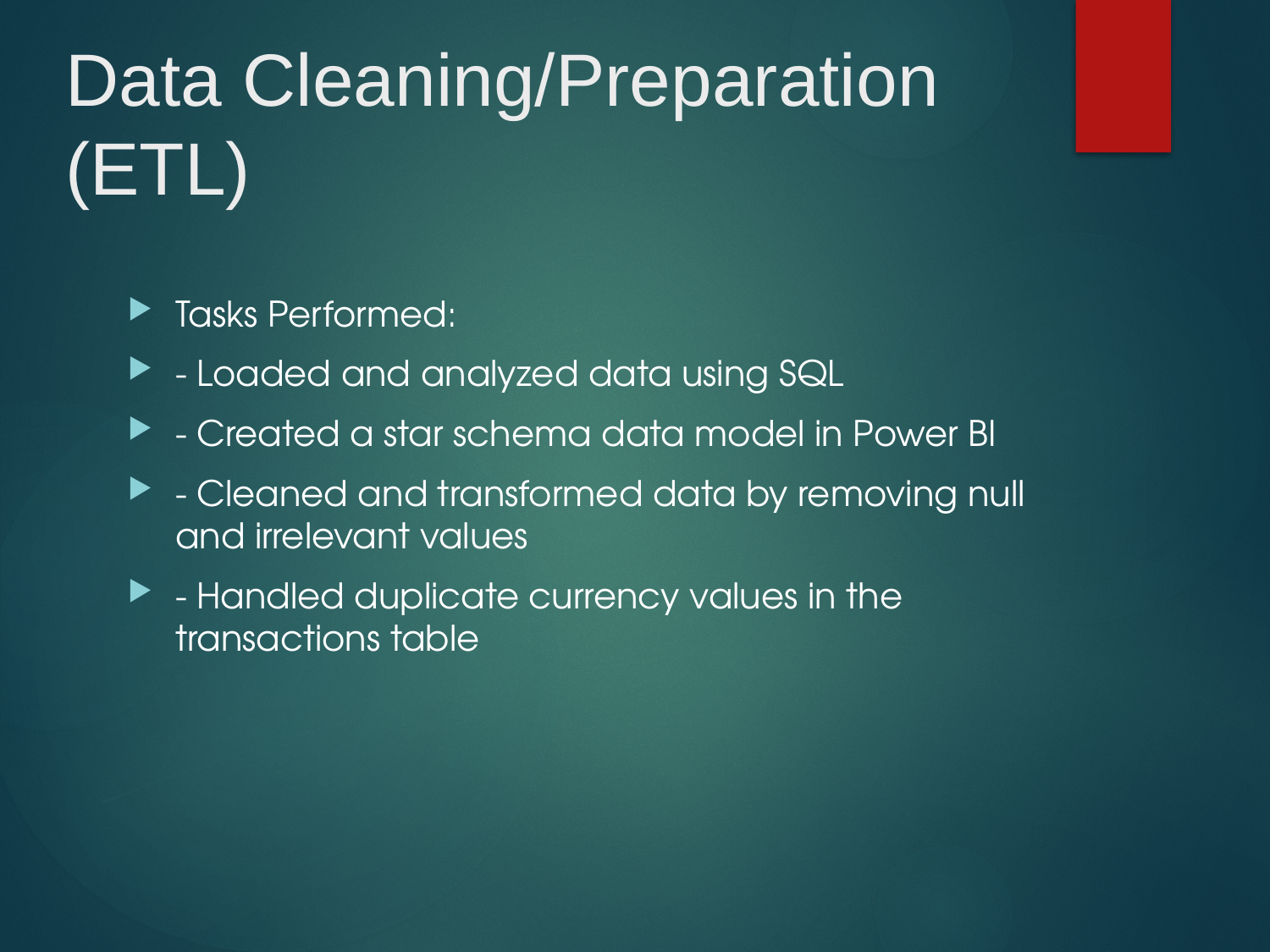

# Data Cleaning/Preparation (ETL)
Tasks Performed:
- Loaded and analyzed data using SQL
- Created a star schema data model in Power BI
- Cleaned and transformed data by removing null and irrelevant values
- Handled duplicate currency values in the transactions table